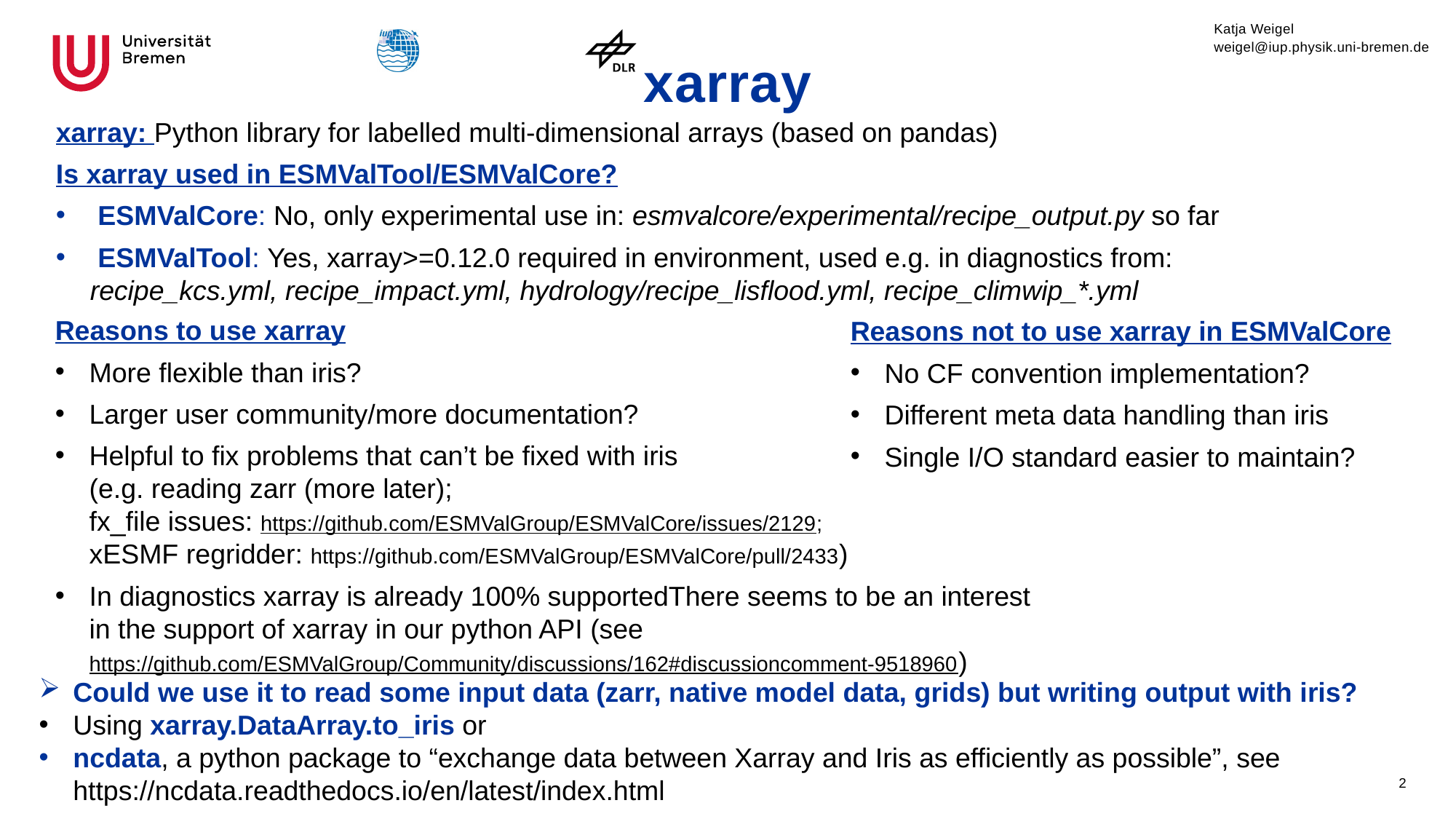

# xarray
xarray: Python library for labelled multi-dimensional arrays (based on pandas)
Is xarray used in ESMValTool/ESMValCore?
 ESMValCore: No, only experimental use in: esmvalcore/experimental/recipe_output.py so far
 ESMValTool: Yes, xarray>=0.12.0 required in environment, used e.g. in diagnostics from:
recipe_kcs.yml, recipe_impact.yml, hydrology/recipe_lisflood.yml, recipe_climwip_*.yml
Reasons to use xarray
More flexible than iris?
Larger user community/more documentation?
Helpful to fix problems that can’t be fixed with iris
(e.g. reading zarr (more later);
fx_file issues: https://github.com/ESMValGroup/ESMValCore/issues/2129;
xESMF regridder: https://github.com/ESMValGroup/ESMValCore/pull/2433)
In diagnostics xarray is already 100% supportedThere seems to be an interest in the support of xarray in our python API (see https://github.com/ESMValGroup/Community/discussions/162#discussioncomment-9518960)
Reasons not to use xarray in ESMValCore
No CF convention implementation?
Different meta data handling than iris
Single I/O standard easier to maintain?
Could we use it to read some input data (zarr, native model data, grids) but writing output with iris?
Using xarray.DataArray.to_iris or
ncdata, a python package to “exchange data between Xarray and Iris as efficiently as possible”, see https://ncdata.readthedocs.io/en/latest/index.html